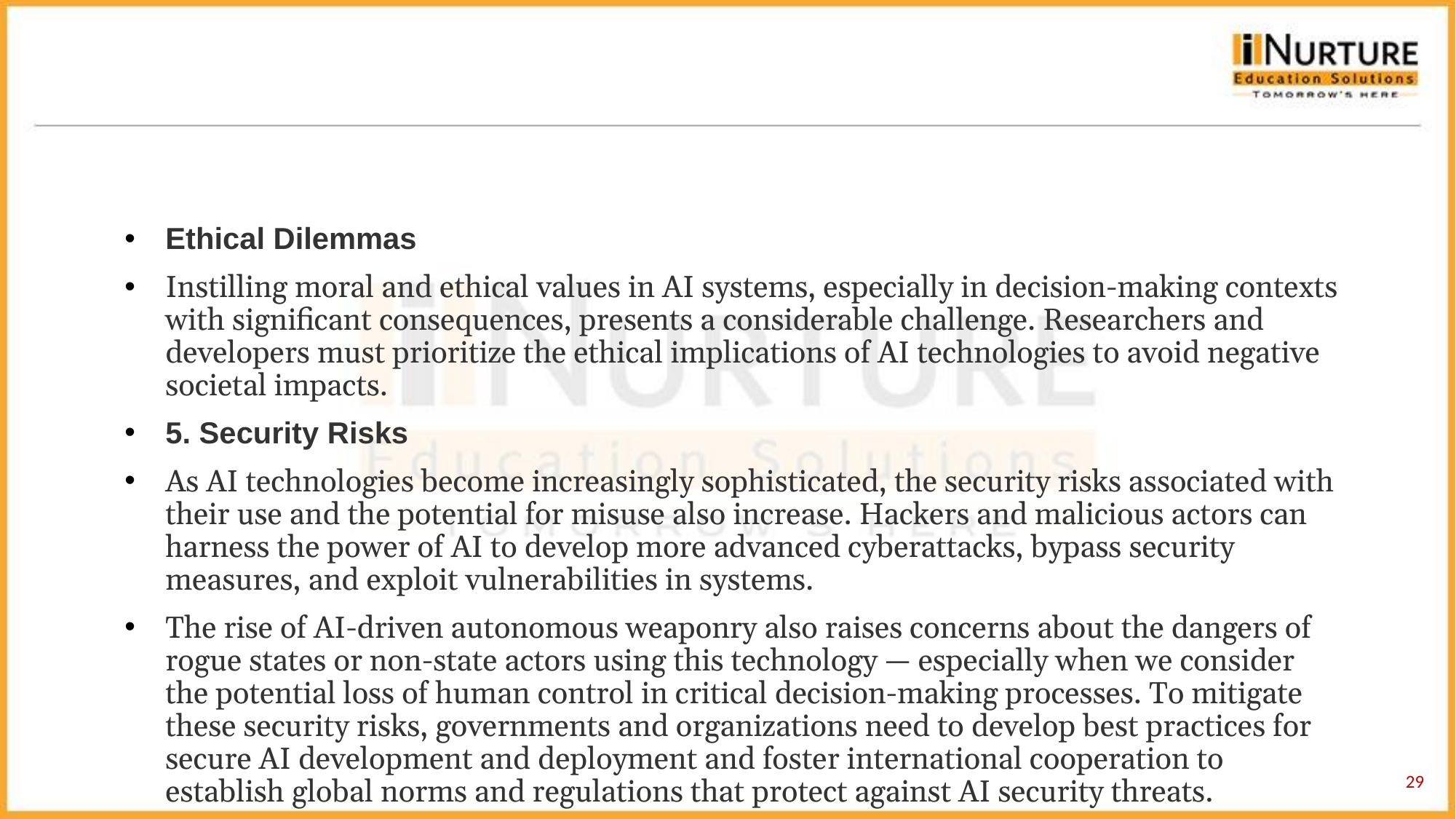

#
Ethical Dilemmas
Instilling moral and ethical values in AI systems, especially in decision-making contexts with significant consequences, presents a considerable challenge. Researchers and developers must prioritize the ethical implications of AI technologies to avoid negative societal impacts.
5. Security Risks
As AI technologies become increasingly sophisticated, the security risks associated with their use and the potential for misuse also increase. Hackers and malicious actors can harness the power of AI to develop more advanced cyberattacks, bypass security measures, and exploit vulnerabilities in systems.
The rise of AI-driven autonomous weaponry also raises concerns about the dangers of rogue states or non-state actors using this technology — especially when we consider the potential loss of human control in critical decision-making processes. To mitigate these security risks, governments and organizations need to develop best practices for secure AI development and deployment and foster international cooperation to establish global norms and regulations that protect against AI security threats.
29